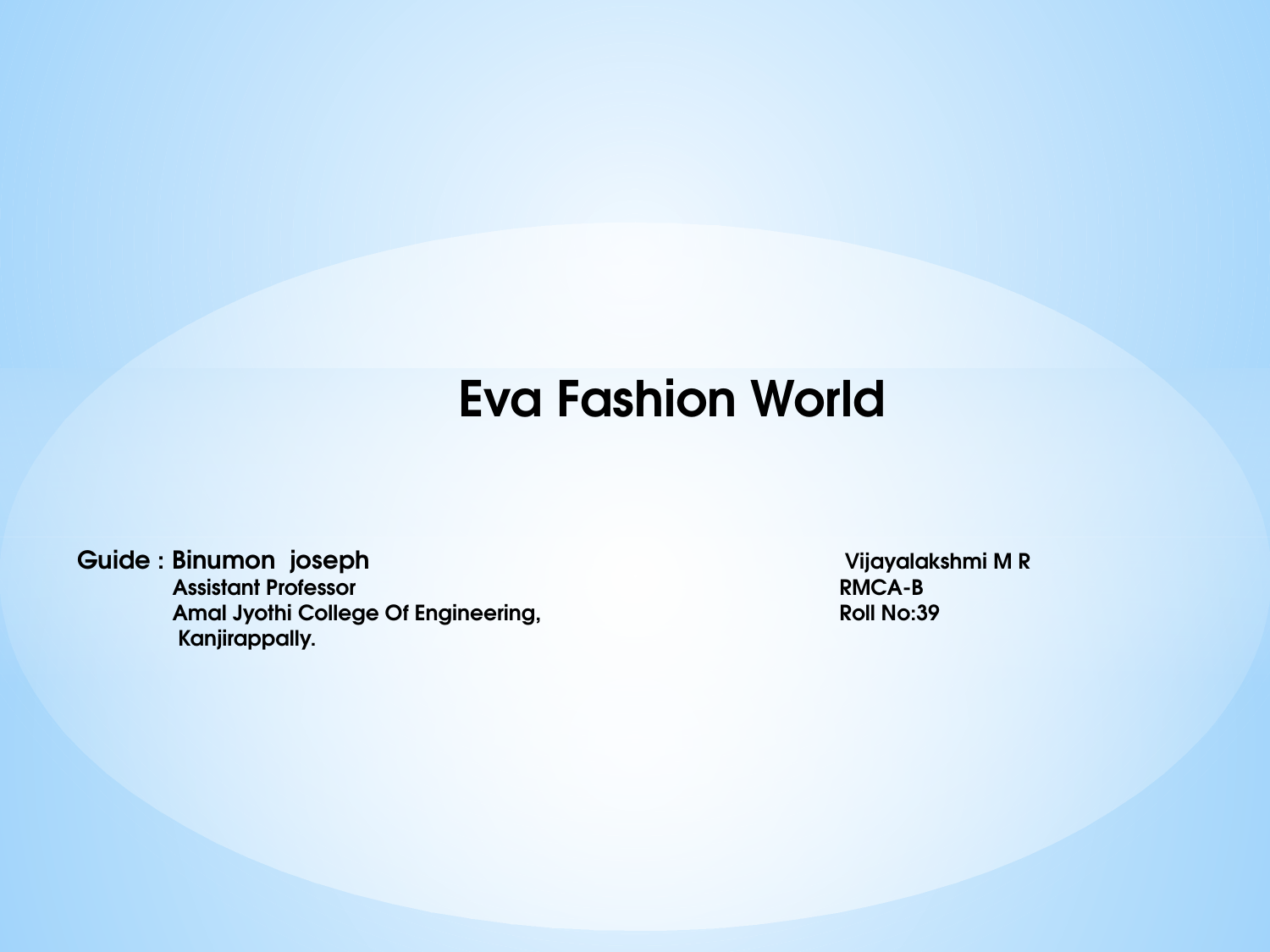

Eva Fashion World

Guide : Binumon  joseph                                                                    Vijayalakshmi M R
                Assistant Professor				RMCA-B
                Amal Jyothi College Of Engineering,			Roll No:39
                 Kanjirappally.